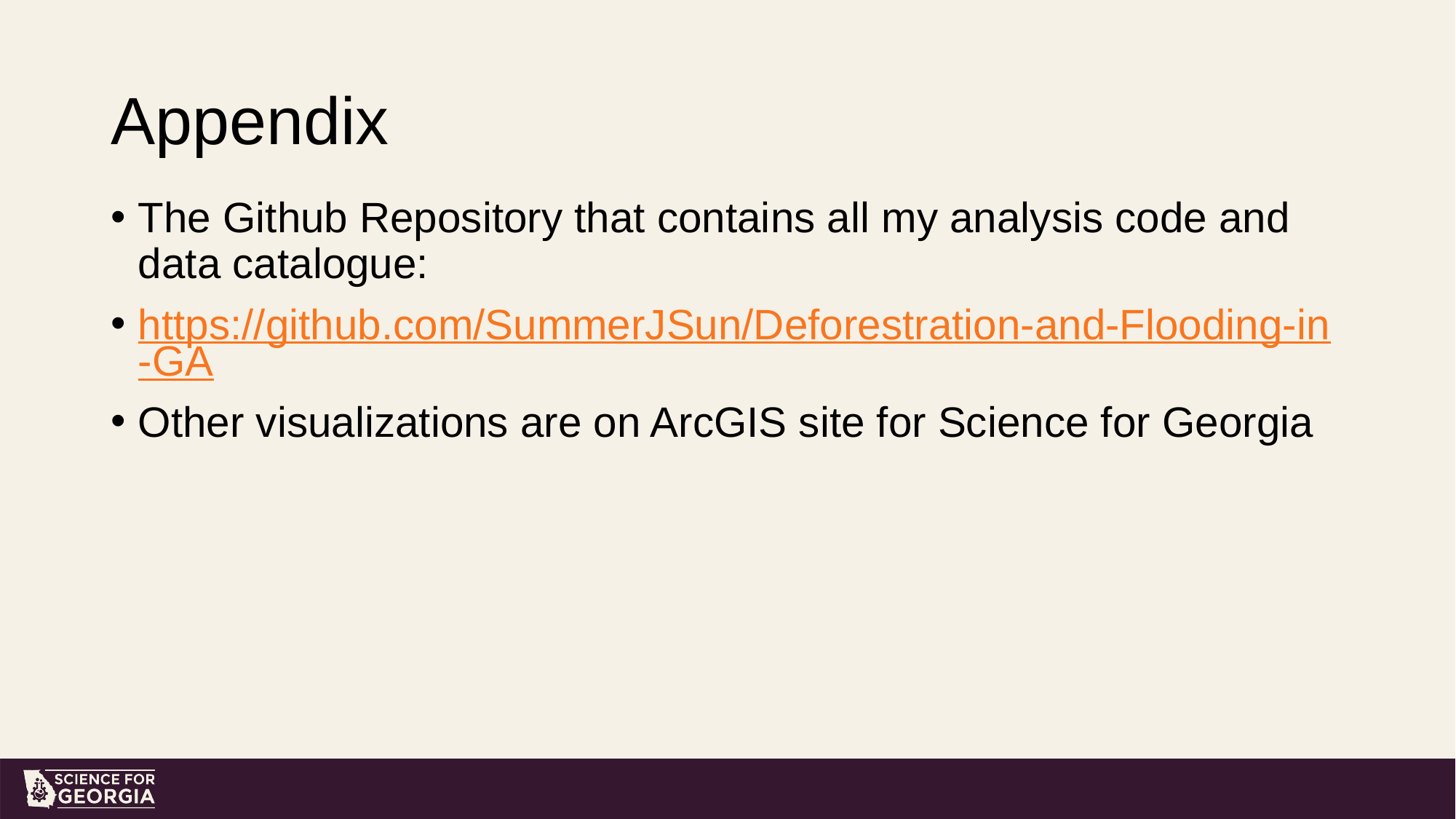

# Appendix
The Github Repository that contains all my analysis code and data catalogue:
https://github.com/SummerJSun/Deforestration-and-Flooding-in-GA
Other visualizations are on ArcGIS site for Science for Georgia